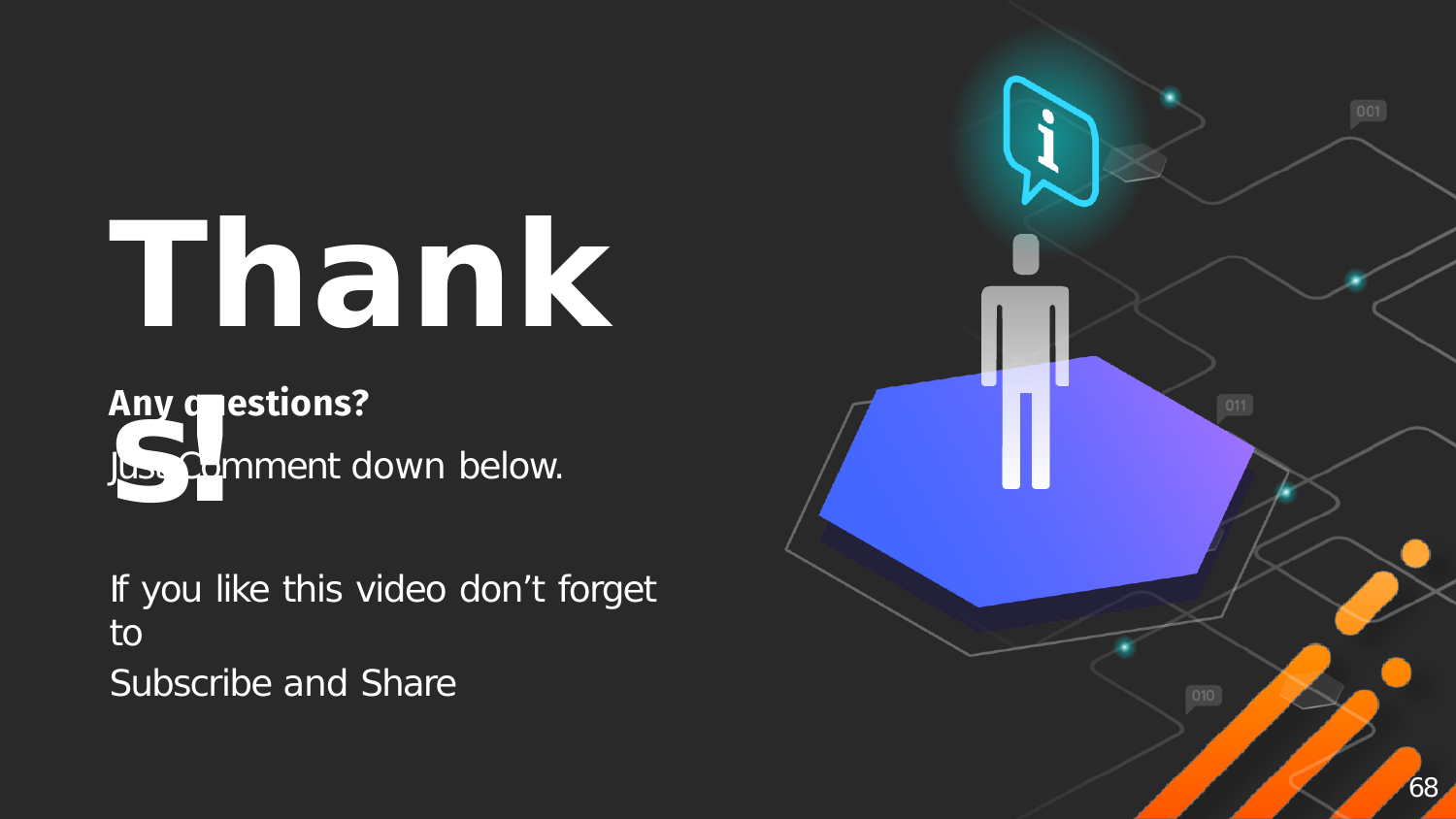

# Thanks!
Any questions?
Just Comment down below.

If you like this video don’t forget to
Subscribe and Share
68